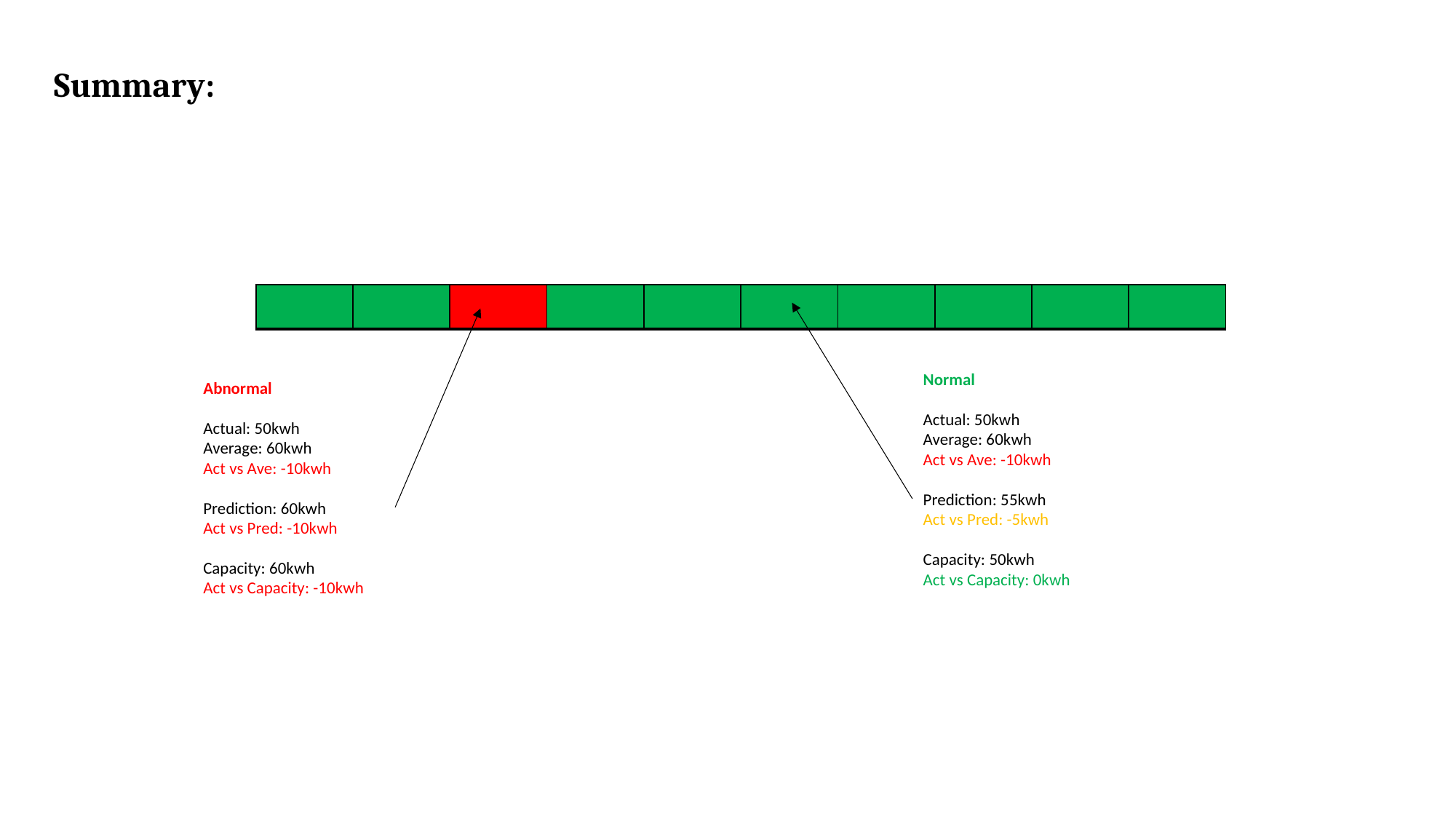

Summary:
|  |  |  |  |  |  |  |  |  |  |
| --- | --- | --- | --- | --- | --- | --- | --- | --- | --- |
Normal

Actual: 50kwh
Average: 60kwh
Act vs Ave: -10kwh

Prediction: 55kwh
Act vs Pred: -5kwh

Capacity: 50kwh
Act vs Capacity: 0kwh

Abnormal

Actual: 50kwh
Average: 60kwh
Act vs Ave: -10kwh

Prediction: 60kwh
Act vs Pred: -10kwh

Capacity: 60kwh
Act vs Capacity: -10kwh